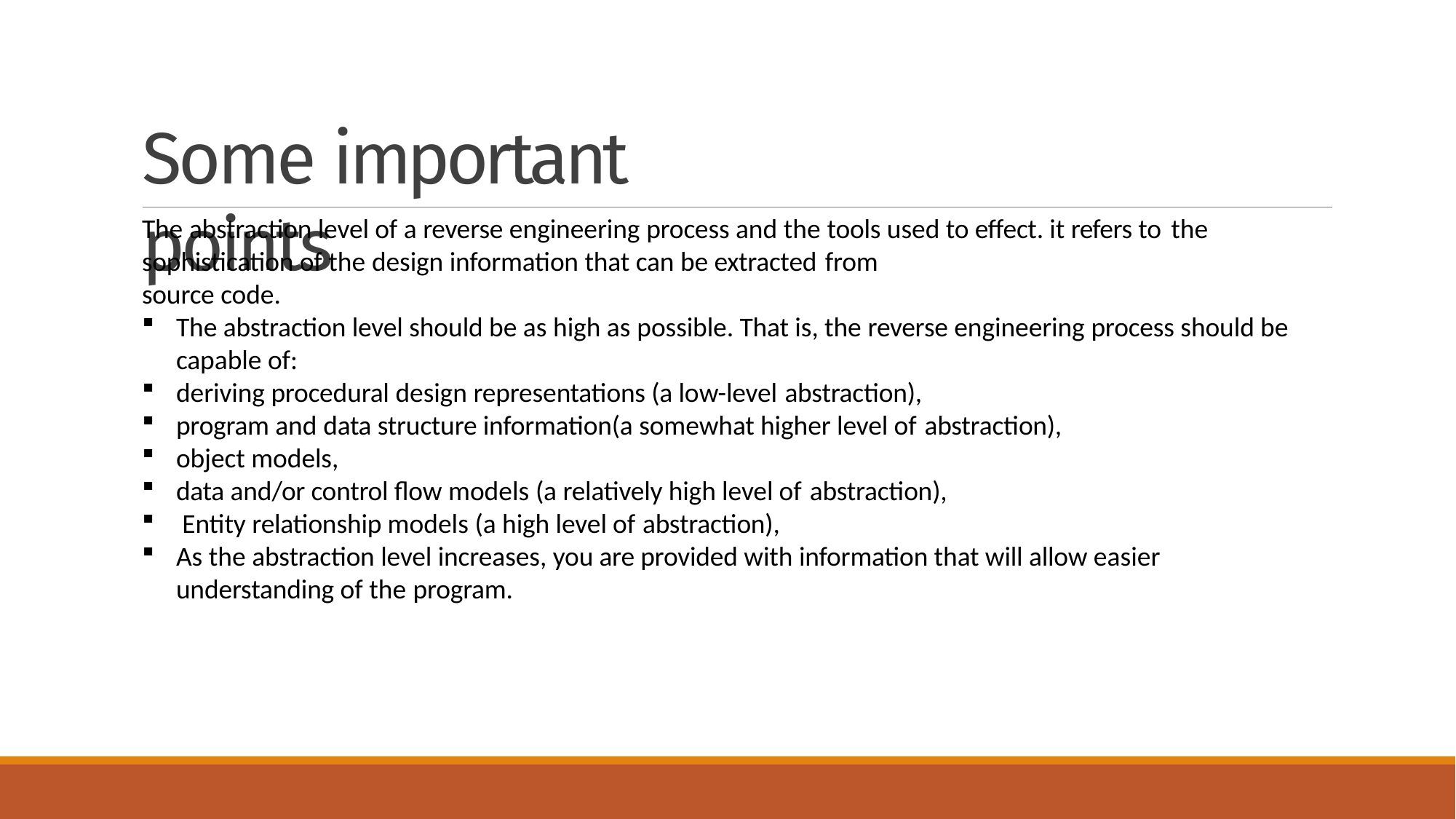

# Some important points

The abstraction level of a reverse engineering process and the tools used to effect. it refers to the
sophistication of the design information that can be extracted from
source code.
The abstraction level should be as high as possible. That is, the reverse engineering process should be  capable of:
deriving procedural design representations (a low-level abstraction),
program and data structure information(a somewhat higher level of abstraction),
object models,
data and/or control flow models (a relatively high level of abstraction),
Entity relationship models (a high level of abstraction),
As the abstraction level increases, you are provided with information that will allow easier  understanding of the program.